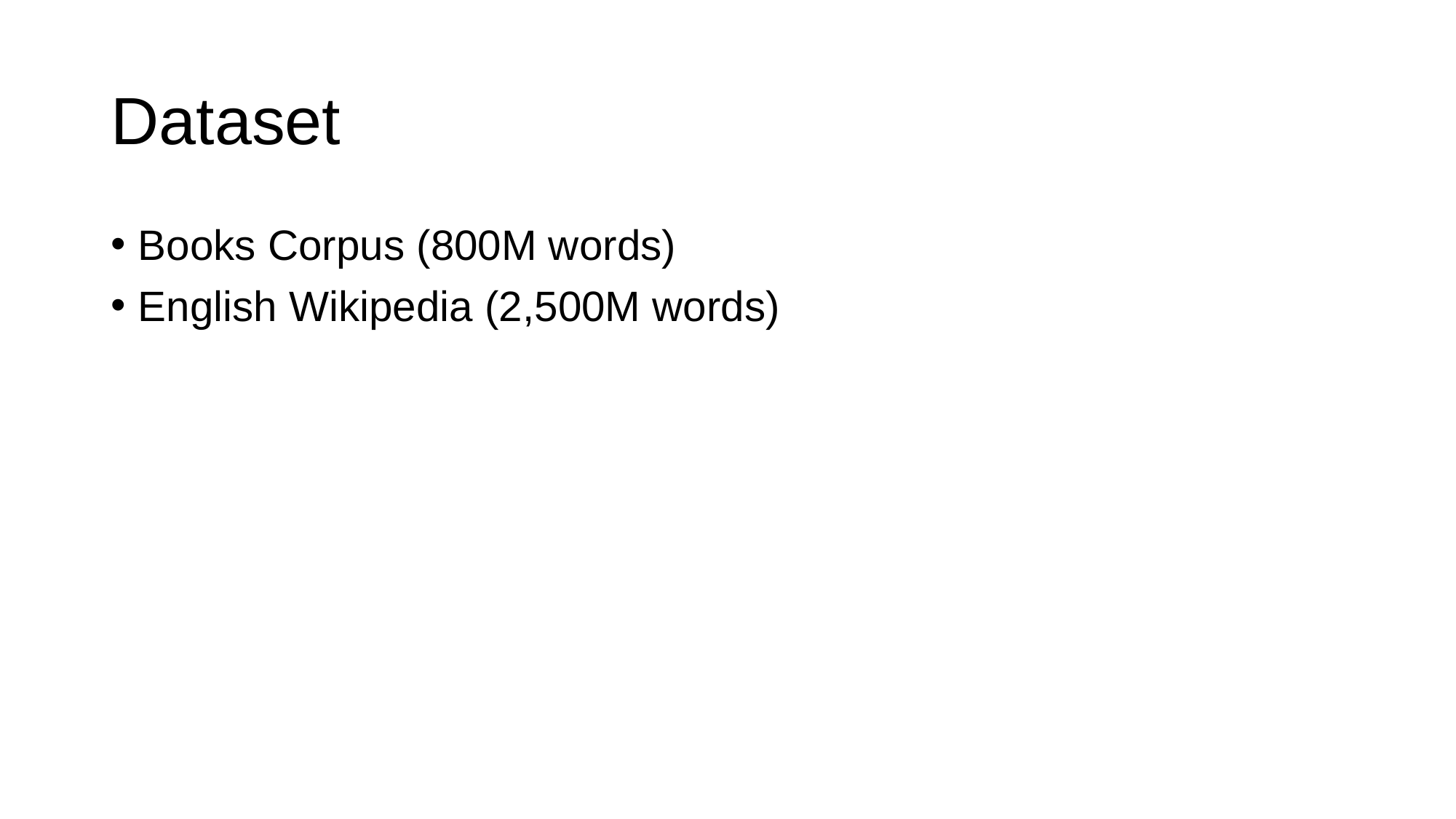

# Dataset
Books Corpus (800M words)
English Wikipedia (2,500M words)